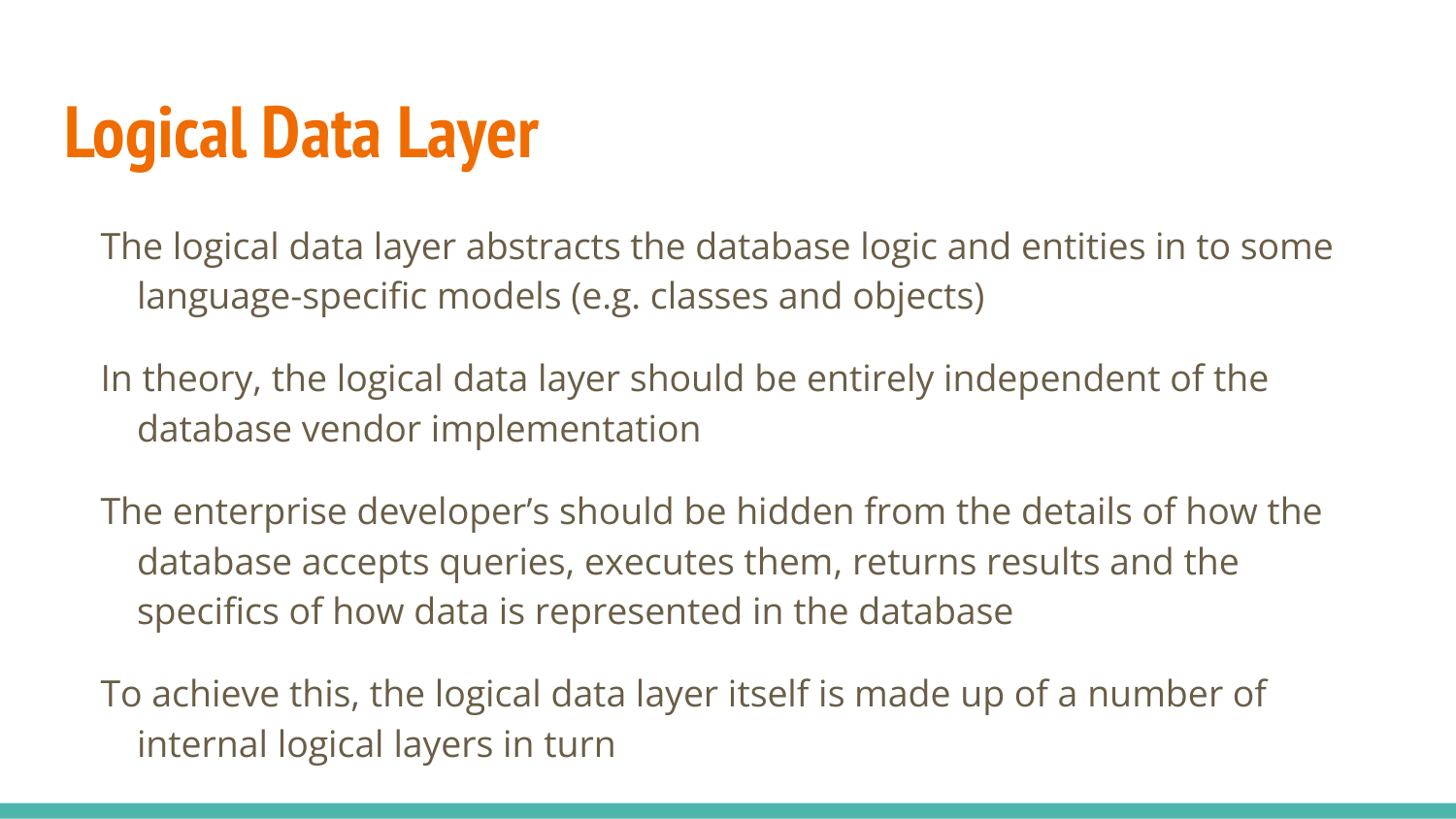

# Logical Data Layer
The logical data layer abstracts the database logic and entities in to some language-specific models (e.g. classes and objects)
In theory, the logical data layer should be entirely independent of the database vendor implementation
The enterprise developer’s should be hidden from the details of how the database accepts queries, executes them, returns results and the specifics of how data is represented in the database
To achieve this, the logical data layer itself is made up of a number of internal logical layers in turn